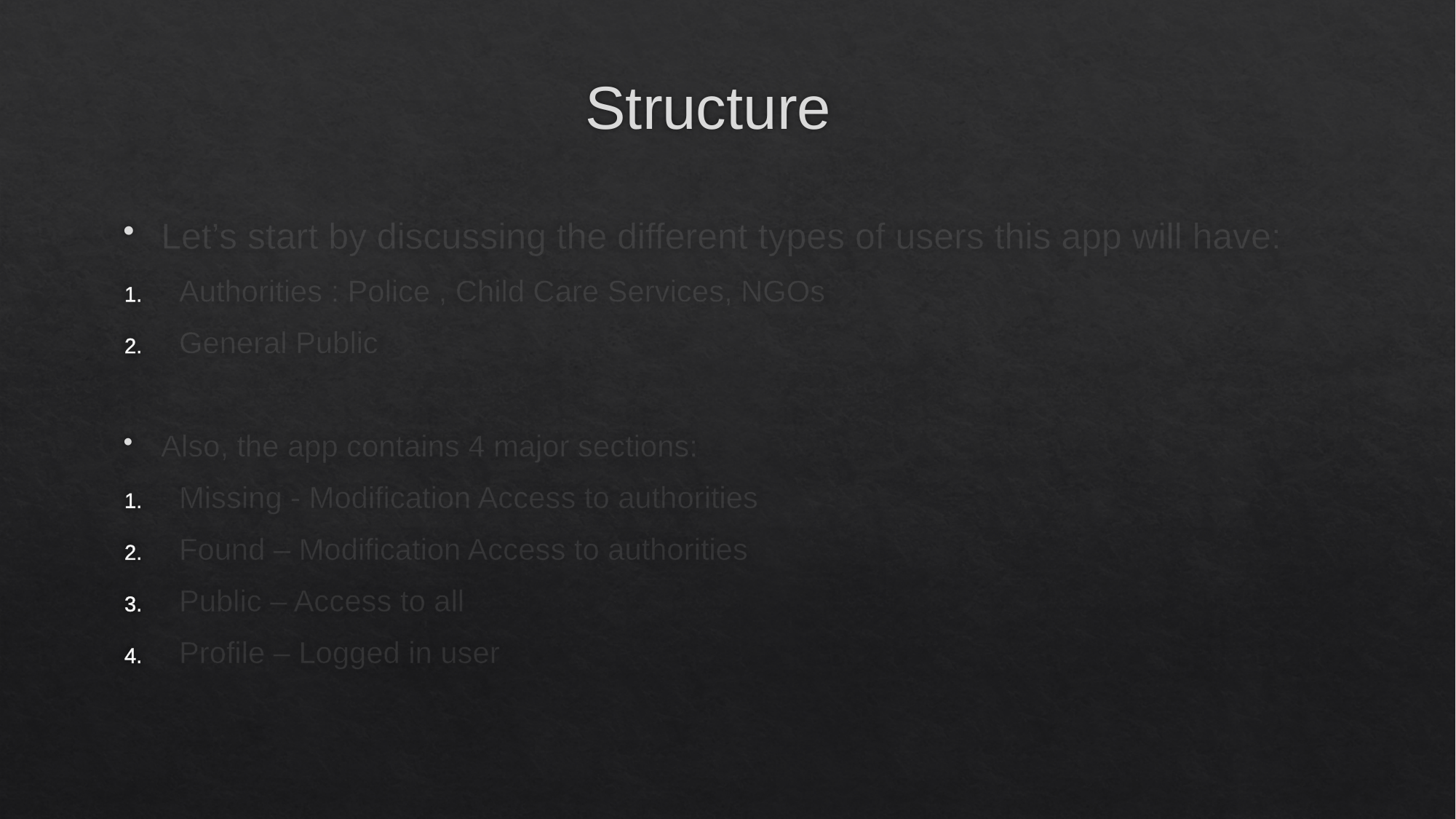

# Structure
Let’s start by discussing the different types of users this app will have:
Authorities : Police , Child Care Services, NGOs
General Public

Also, the app contains 4 major sections:
Missing - Modification Access to authorities
Found – Modification Access to authorities
Public – Access to all
Profile – Logged in user